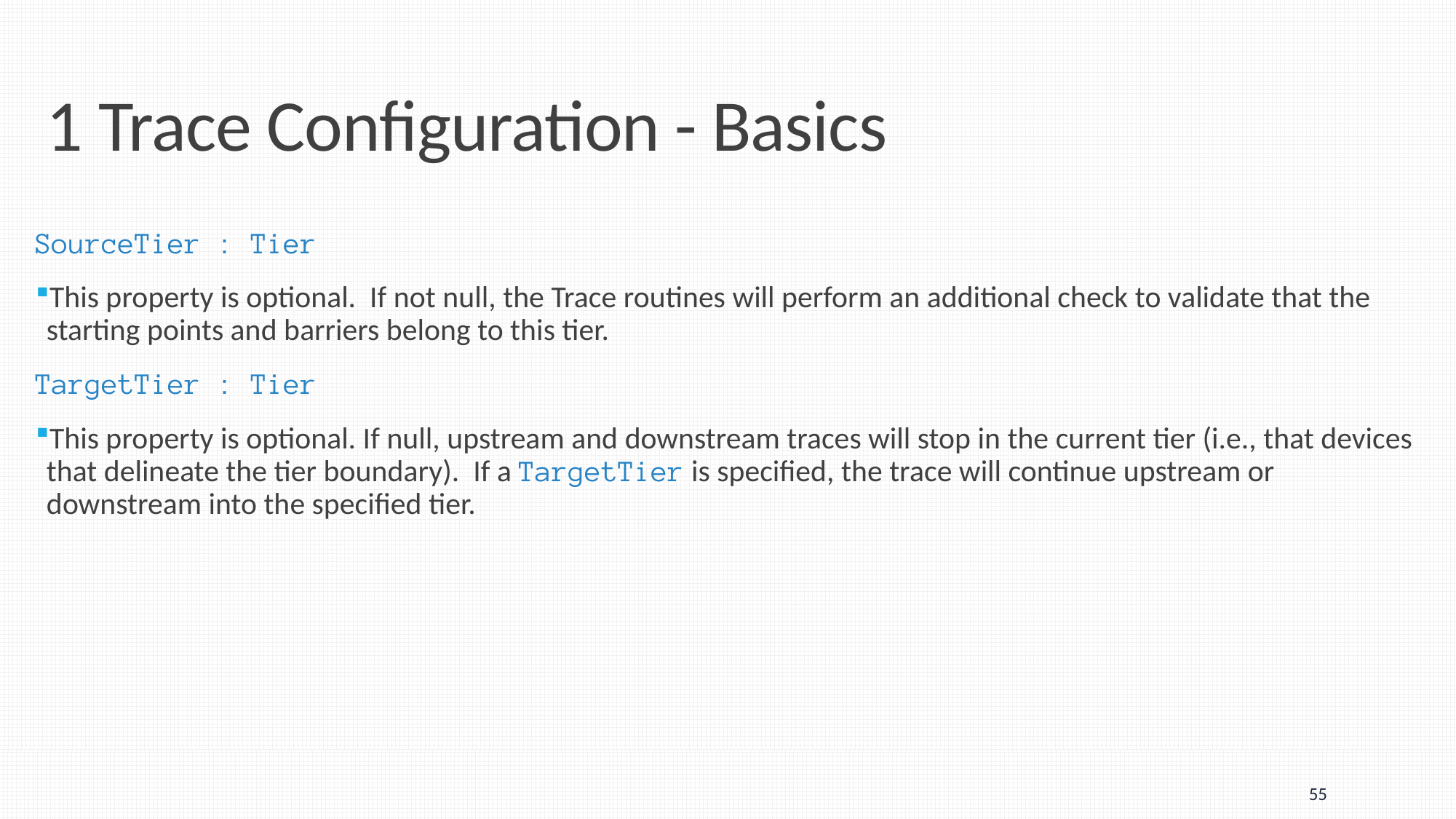

# 1 Trace Configuration - Basics
SourceTier : Tier
This property is optional.  If not null, the Trace routines will perform an additional check to validate that the starting points and barriers belong to this tier.
TargetTier : Tier
This property is optional. If null, upstream and downstream traces will stop in the current tier (i.e., that devices that delineate the tier boundary).  If a TargetTier is specified, the trace will continue upstream or downstream into the specified tier.
55